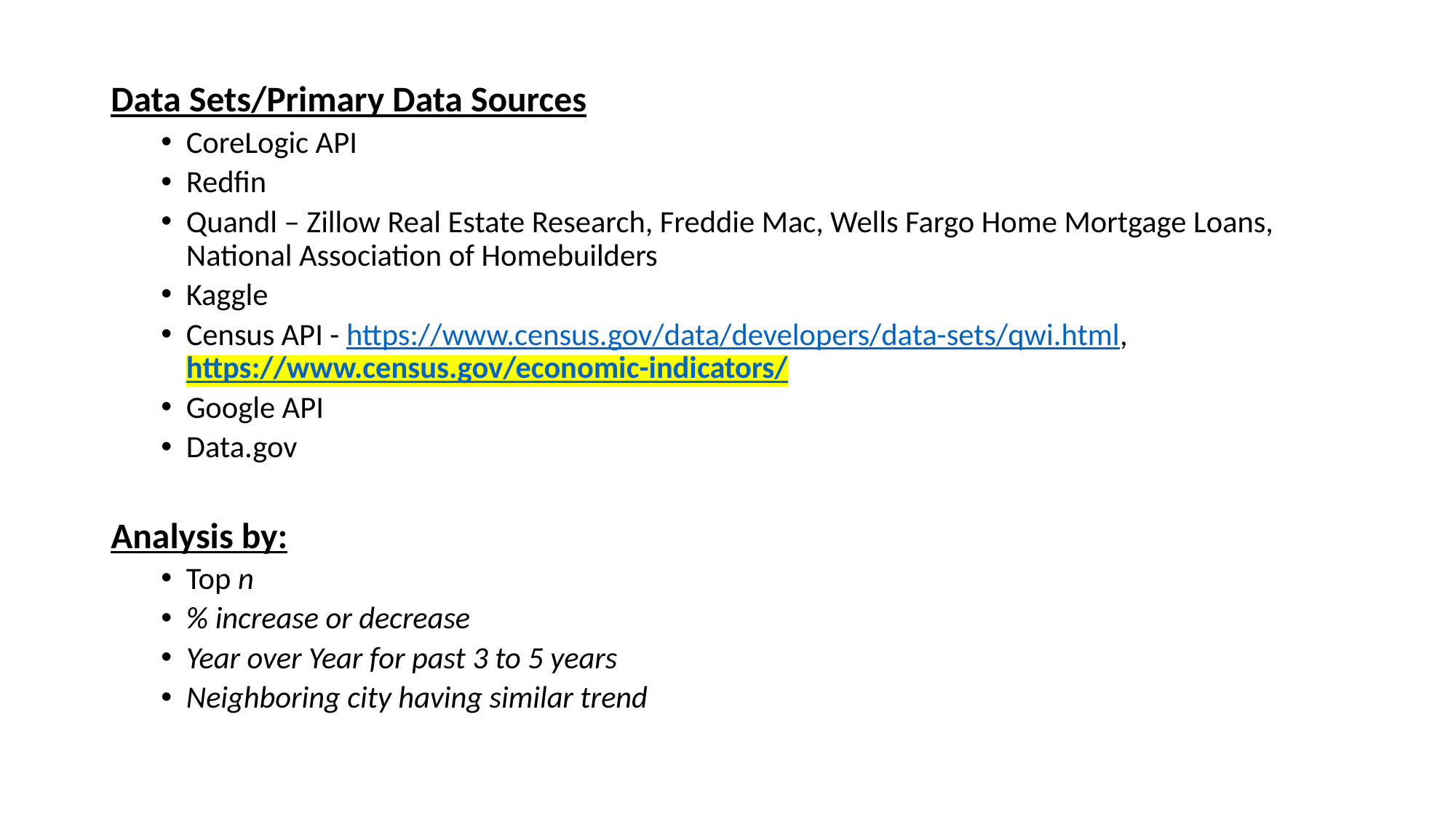

Data Sets/Primary Data Sources
CoreLogic API
Redfin
Quandl – Zillow Real Estate Research, Freddie Mac, Wells Fargo Home Mortgage Loans, National Association of Homebuilders
Kaggle
Census API - https://www.census.gov/data/developers/data-sets/qwi.html, https://www.census.gov/economic-indicators/
Google API
Data.gov

Analysis by:
Top n
% increase or decrease
Year over Year for past 3 to 5 years
Neighboring city having similar trend